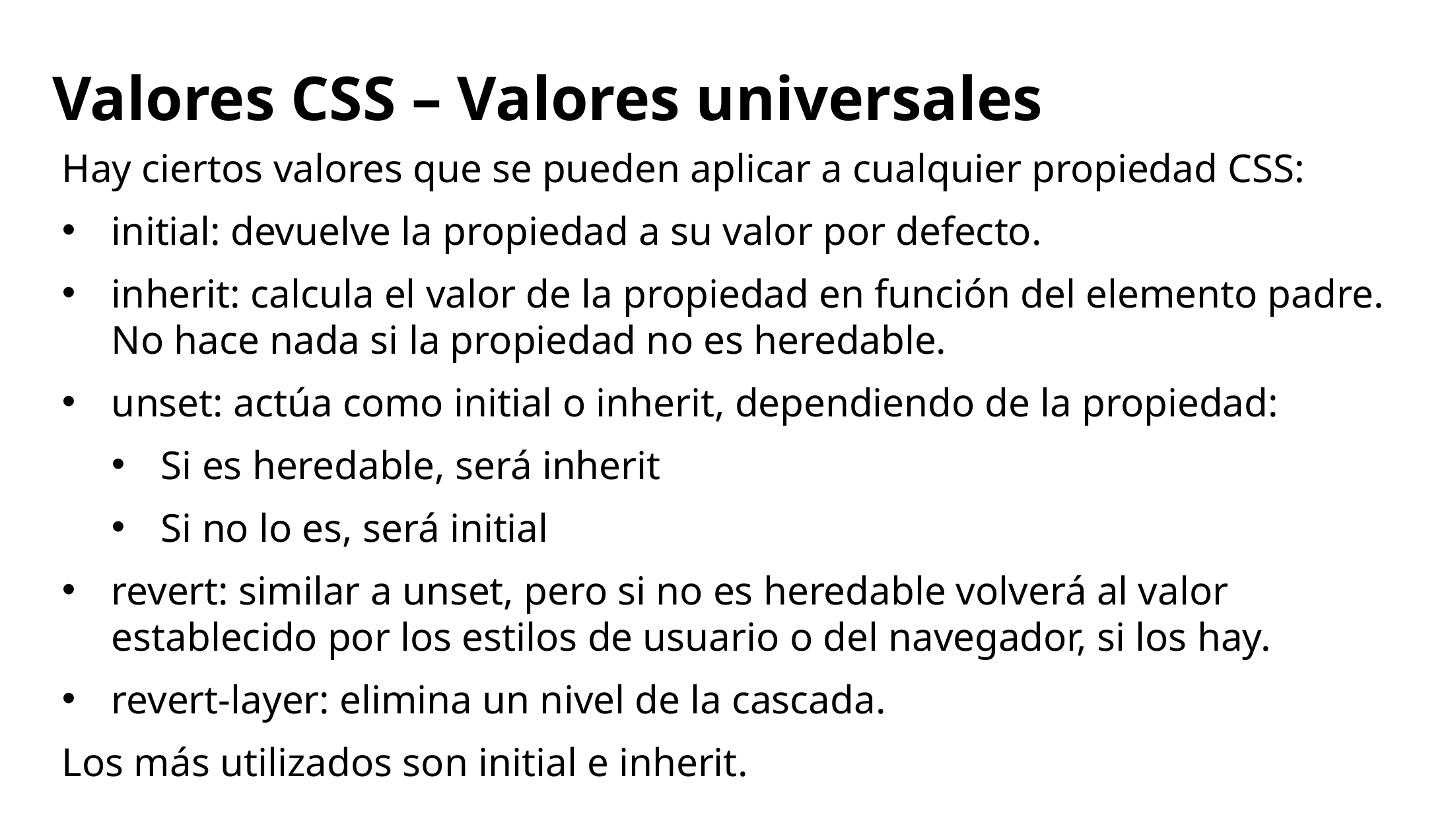

# Valores CSS – Valores universales
Hay ciertos valores que se pueden aplicar a cualquier propiedad CSS:
initial: devuelve la propiedad a su valor por defecto.
inherit: calcula el valor de la propiedad en función del elemento padre. No hace nada si la propiedad no es heredable.
unset: actúa como initial o inherit, dependiendo de la propiedad:
Si es heredable, será inherit
Si no lo es, será initial
revert: similar a unset, pero si no es heredable volverá al valor establecido por los estilos de usuario o del navegador, si los hay.
revert-layer: elimina un nivel de la cascada.
Los más utilizados son initial e inherit.